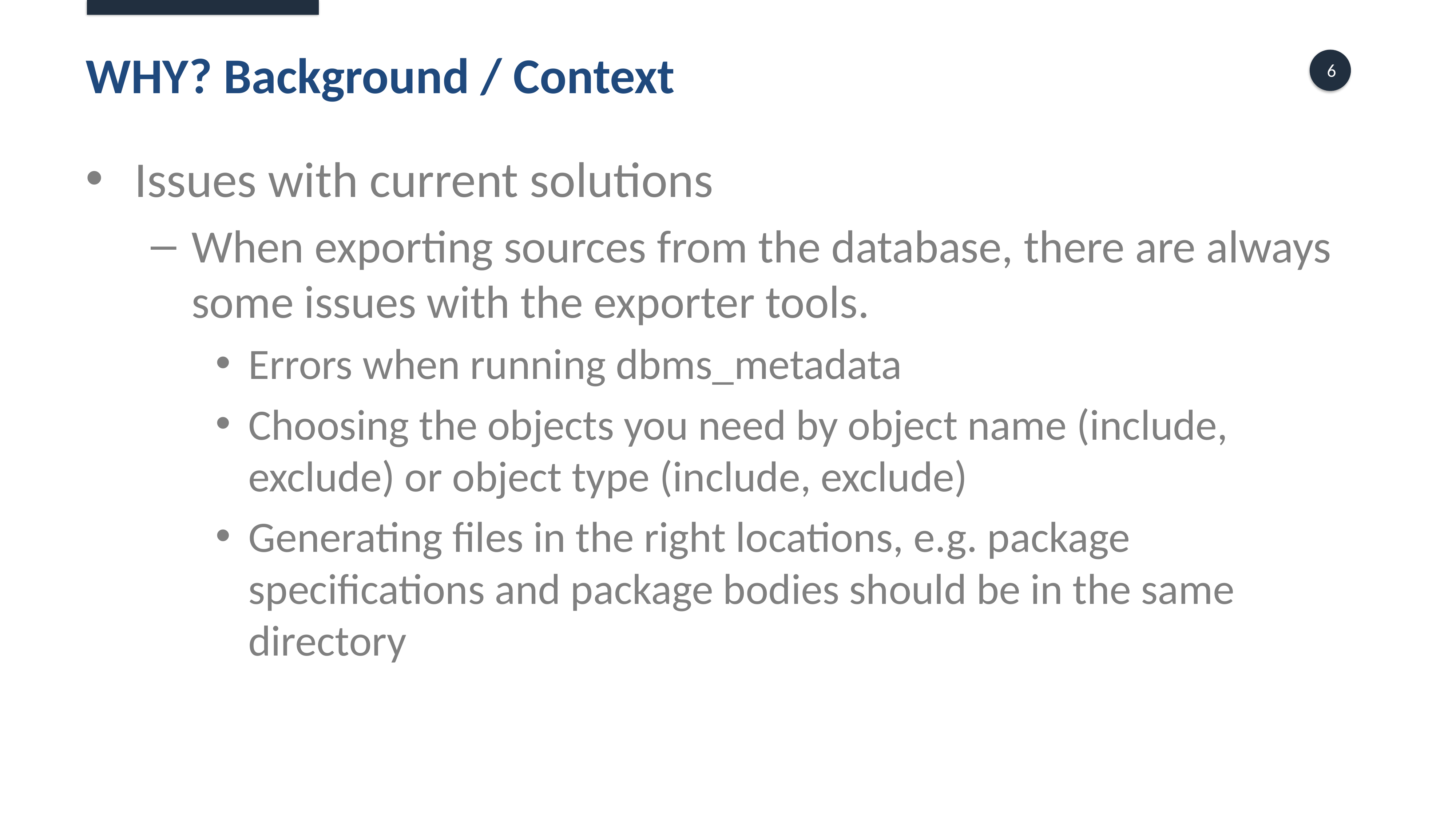

# WHY? Background / Context
Issues with current solutions
When exporting sources from the database, there are always some issues with the exporter tools.
Errors when running dbms_metadata
Choosing the objects you need by object name (include, exclude) or object type (include, exclude)
Generating files in the right locations, e.g. package specifications and package bodies should be in the same directory